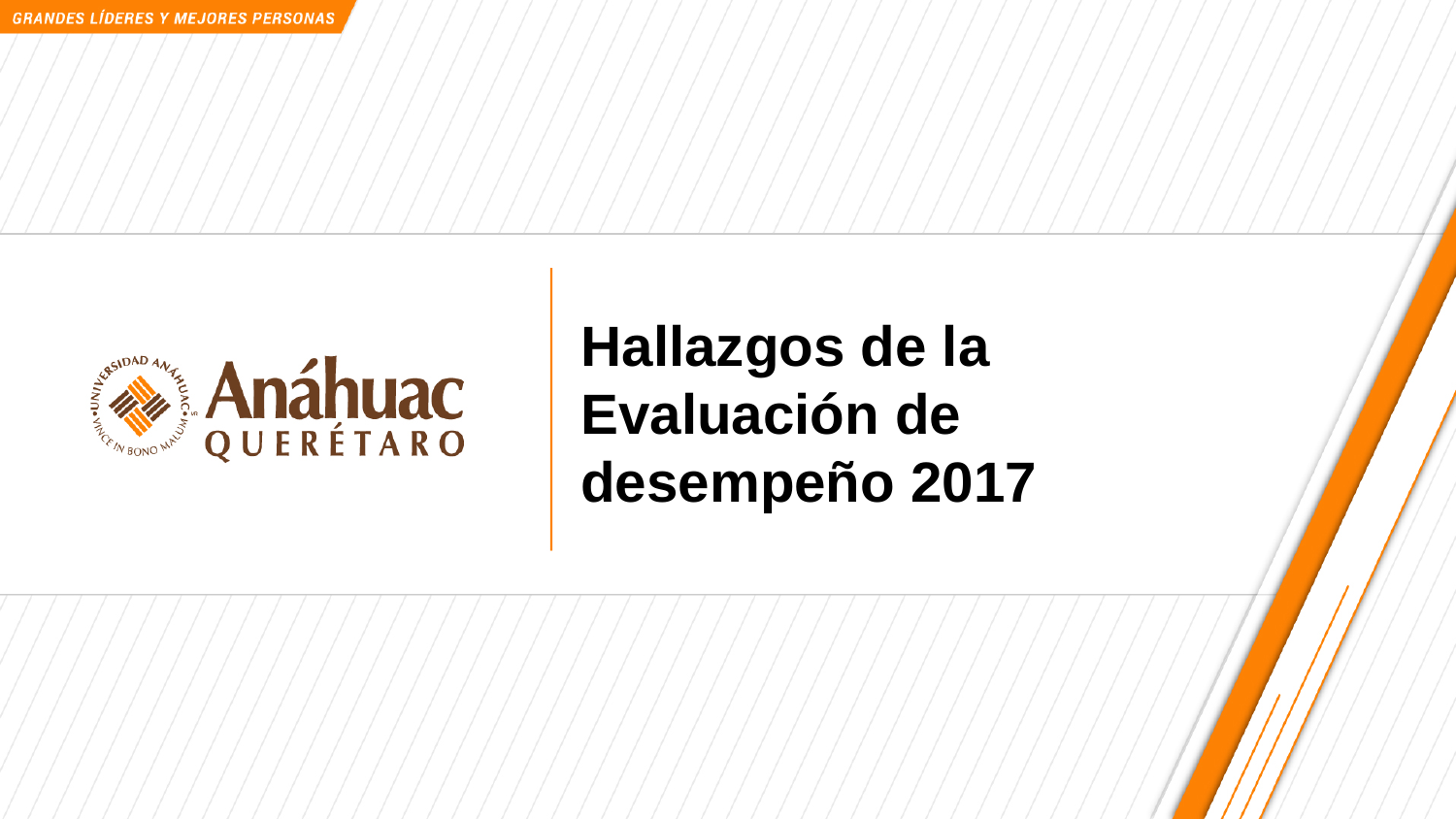

# Hallazgos de la Evaluación de desempeño 2017